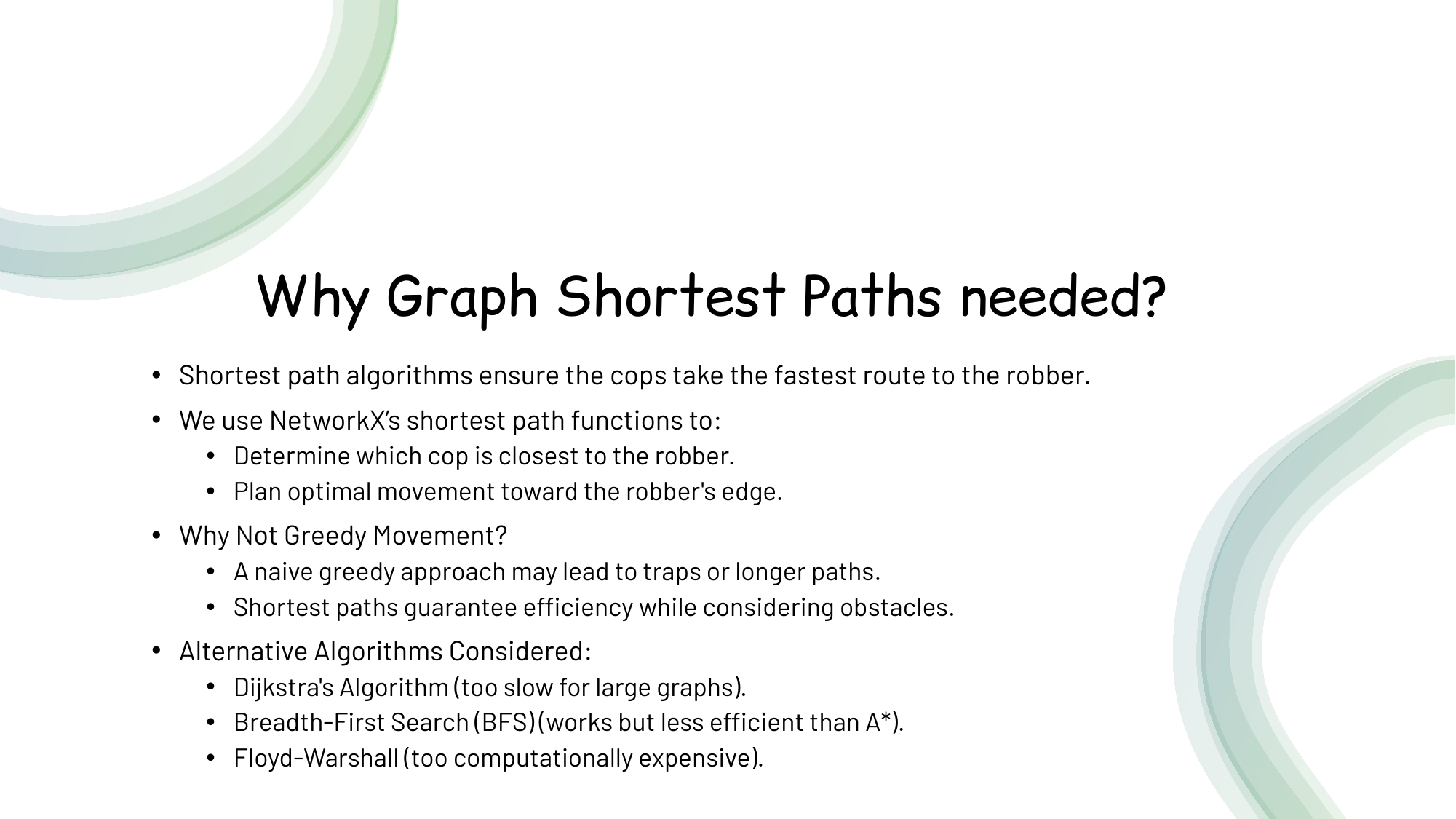

# Why Graph Shortest Paths needed?
Shortest path algorithms ensure the cops take the fastest route to the robber.
We use NetworkX’s shortest path functions to:
Determine which cop is closest to the robber.
Plan optimal movement toward the robber's edge.
Why Not Greedy Movement?
A naive greedy approach may lead to traps or longer paths.
Shortest paths guarantee efficiency while considering obstacles.
Alternative Algorithms Considered:
Dijkstra's Algorithm (too slow for large graphs).
Breadth-First Search (BFS) (works but less efficient than A*).
Floyd-Warshall (too computationally expensive).